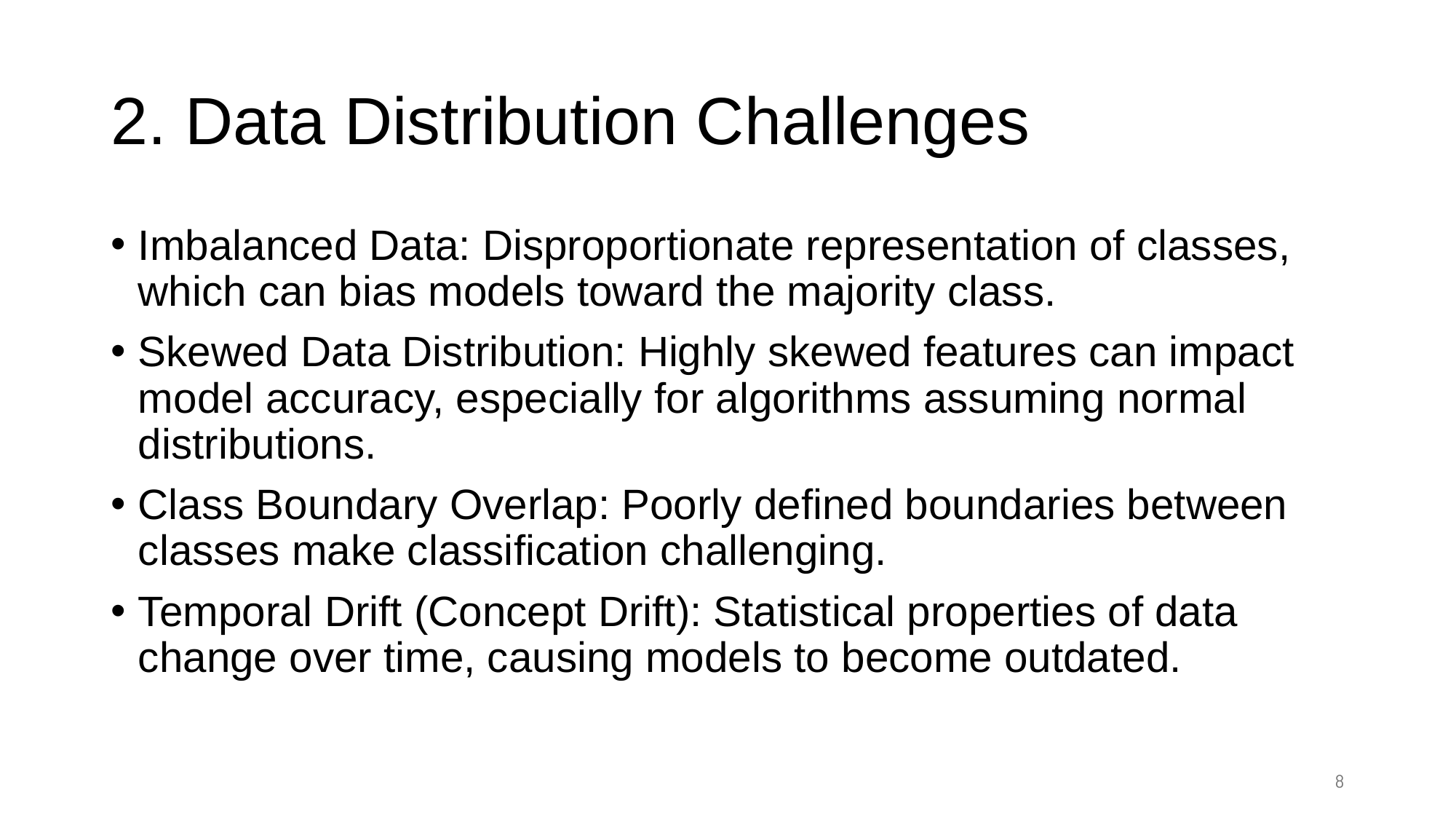

# 2. Data Distribution Challenges
Imbalanced Data: Disproportionate representation of classes, which can bias models toward the majority class.
Skewed Data Distribution: Highly skewed features can impact model accuracy, especially for algorithms assuming normal distributions.
Class Boundary Overlap: Poorly defined boundaries between classes make classification challenging.
Temporal Drift (Concept Drift): Statistical properties of data change over time, causing models to become outdated.
8